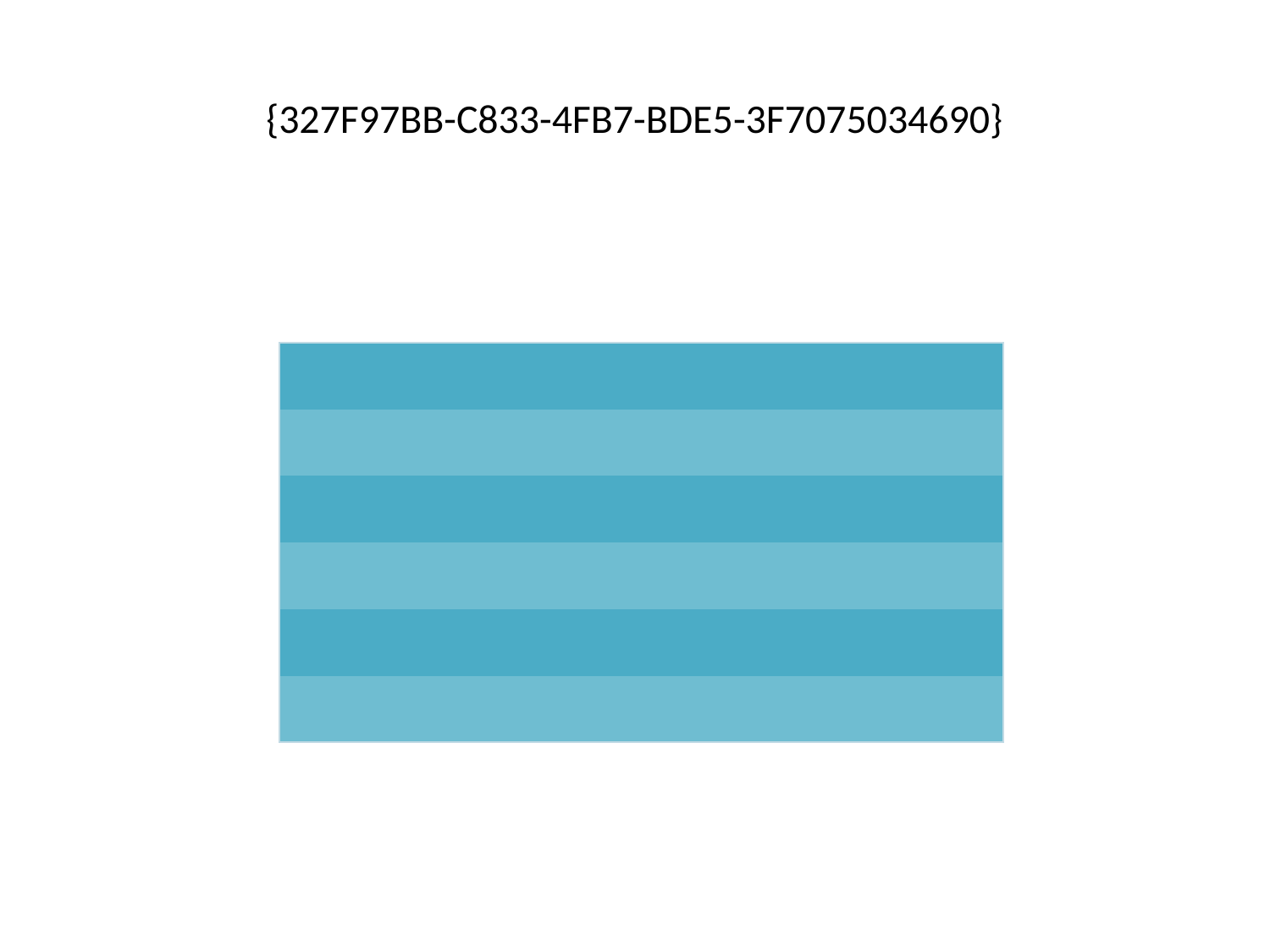

# {327F97BB-C833-4FB7-BDE5-3F7075034690}
|  |  |  |  |  |  |  |  |  |
| --- | --- | --- | --- | --- | --- | --- | --- | --- |
|  |  |  |  |  |  |  |  |  |
|  |  |  |  |  |  |  |  |  |
|  |  |  |  |  |  |  |  |  |
|  |  |  |  |  |  |  |  |  |
|  |  |  |  |  |  |  |  |  |